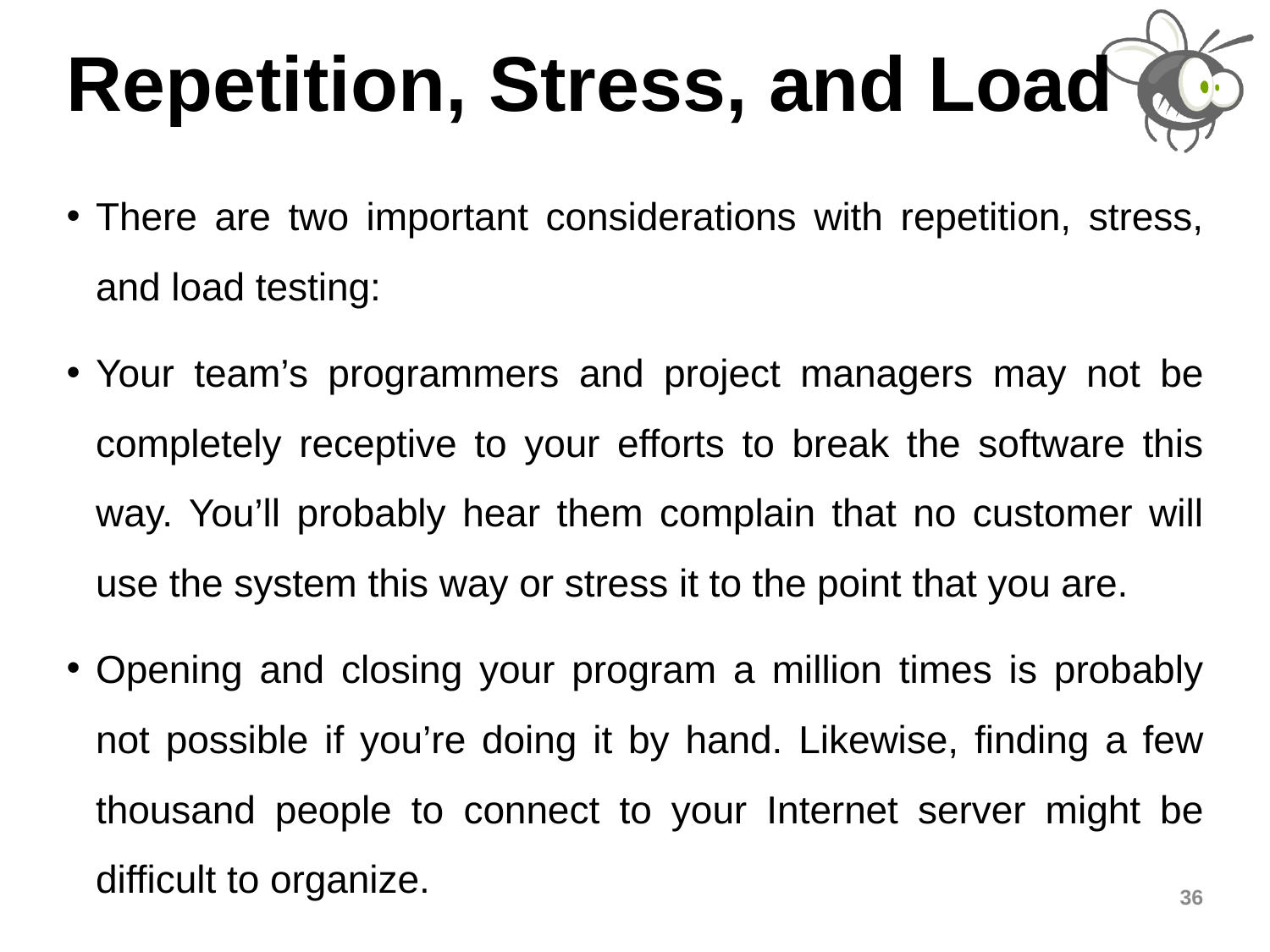

# Repetition, Stress, and Load
There are two important considerations with repetition, stress, and load testing:
Your team’s programmers and project managers may not be completely receptive to your efforts to break the software this way. You’ll probably hear them complain that no customer will use the system this way or stress it to the point that you are.
Opening and closing your program a million times is probably not possible if you’re doing it by hand. Likewise, finding a few thousand people to connect to your Internet server might be difficult to organize.
36